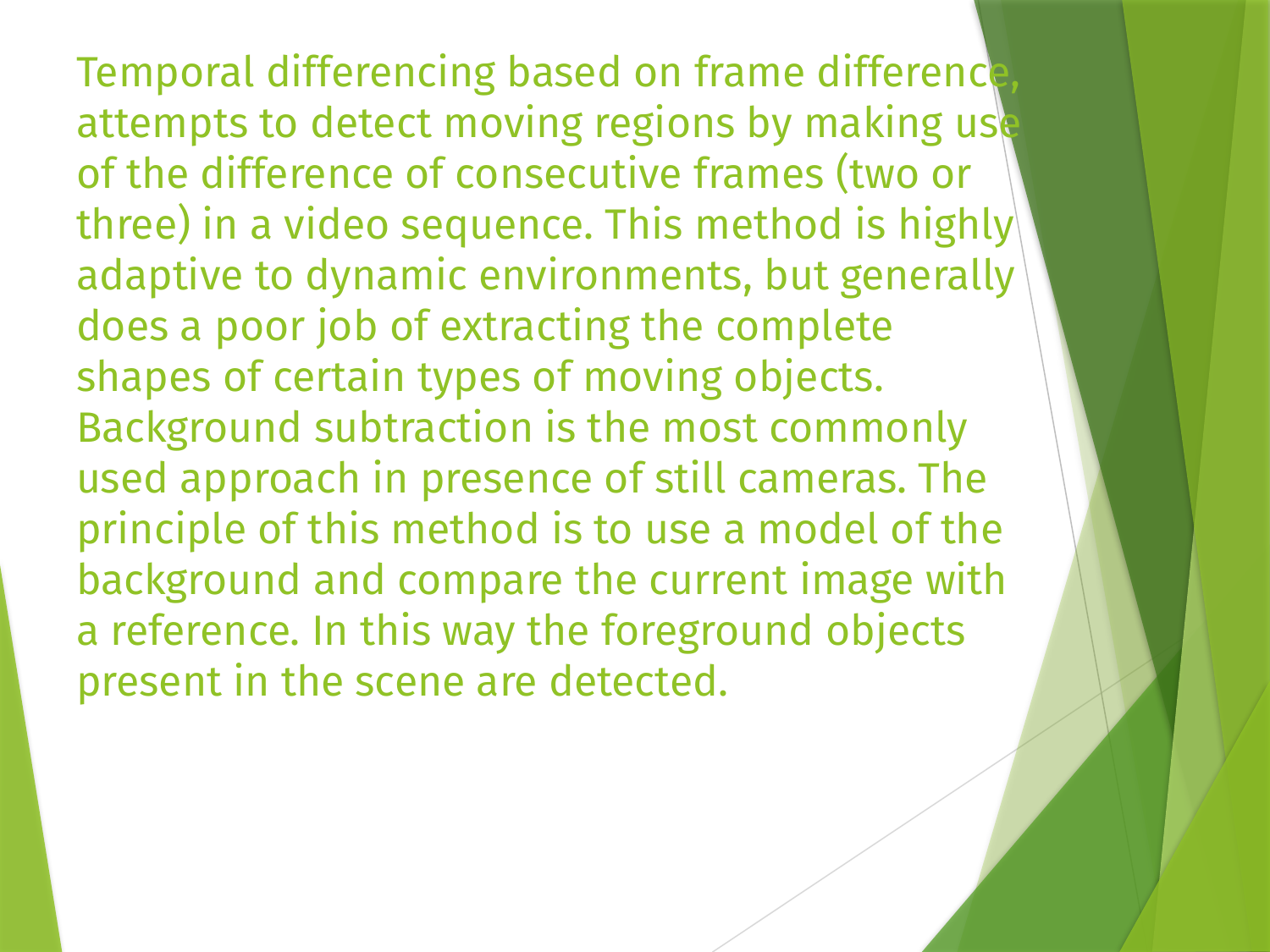

# Temporal differencing based on frame difference, attempts to detect moving regions by making use of the difference of consecutive frames (two or three) in a video sequence. This method is highly adaptive to dynamic environments, but generally does a poor job of extracting the complete shapes of certain types of moving objects. Background subtraction is the most commonly used approach in presence of still cameras. The principle of this method is to use a model of the background and compare the current image with a reference. In this way the foreground objects present in the scene are detected.